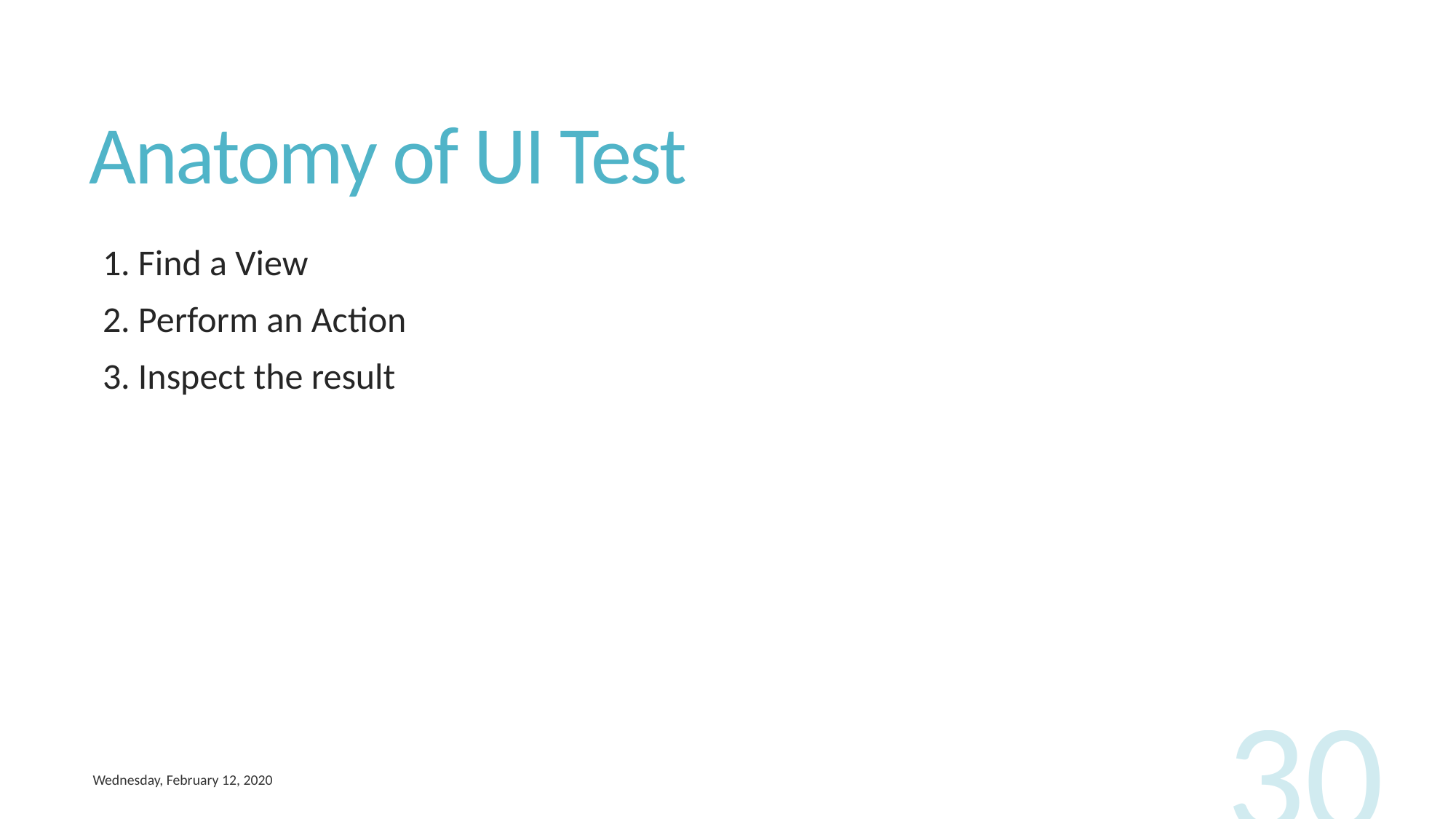

# Anatomy of UI Test
1. Find a View
2. Perform an Action
3. Inspect the result
30
Wednesday, February 12, 2020